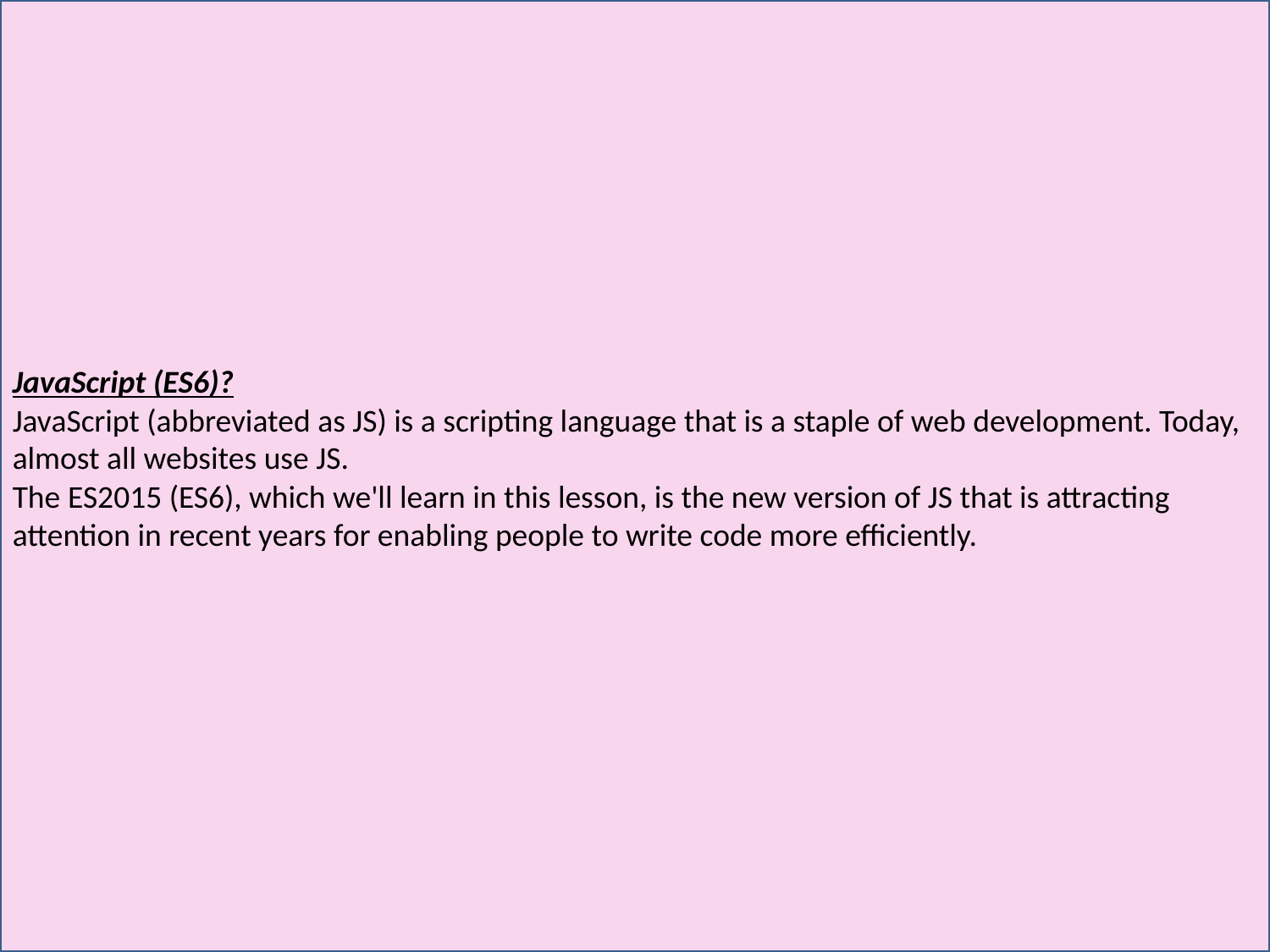

JavaScript (ES6)?
JavaScript (abbreviated as JS) is a scripting language that is a staple of web development. Today, almost all websites use JS.
The ES2015 (ES6), which we'll learn in this lesson, is the new version of JS that is attracting attention in recent years for enabling people to write code more efficiently.